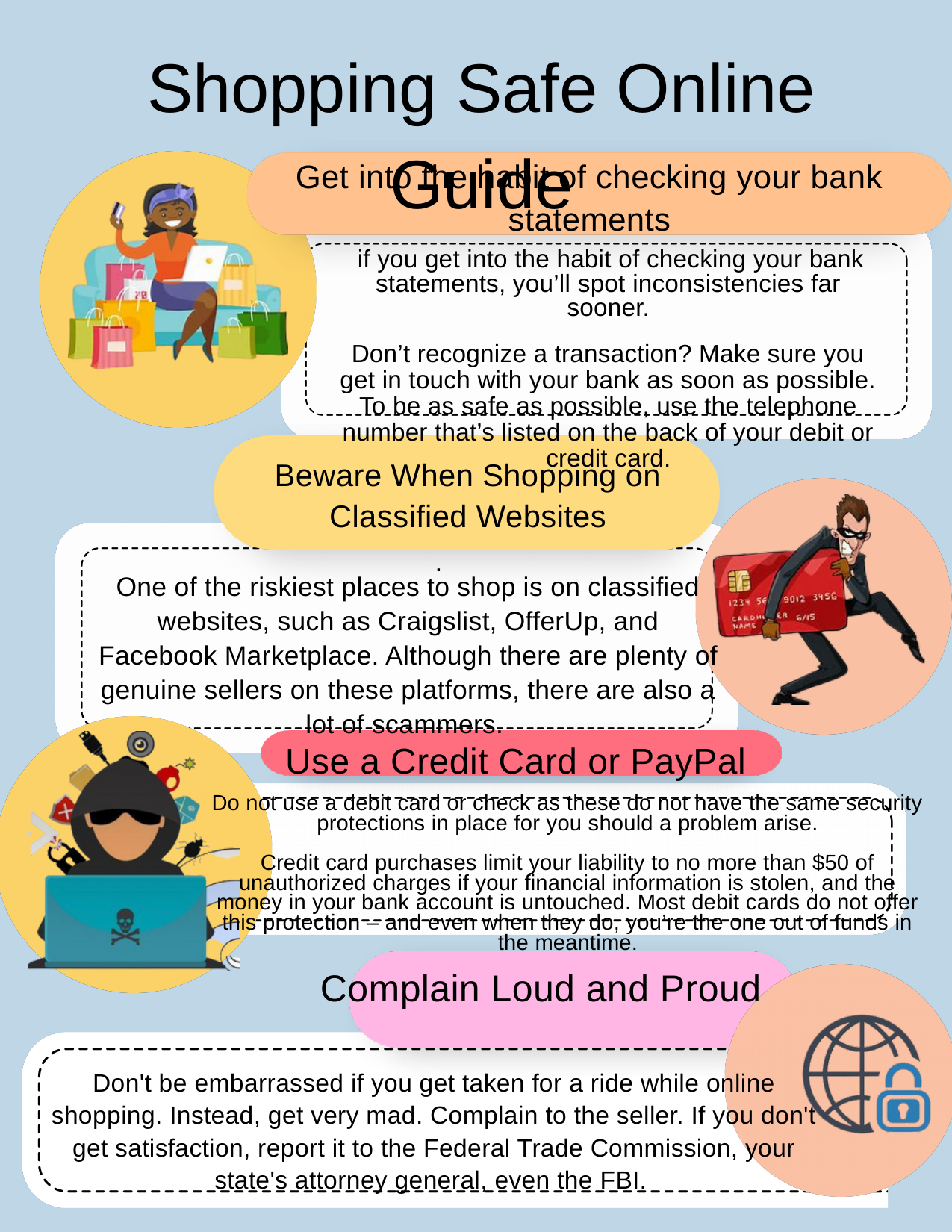

Shopping Safe Online Guide

Get into the habit of checking your bank statements

 if you get into the habit of checking your bank statements, you’ll spot inconsistencies far sooner.

Don’t recognize a transaction? Make sure you get in touch with your bank as soon as possible. To be as safe as possible, use the telephone number that’s listed on the back of your debit or credit card.

Beware When Shopping on Classified Websites

.
One of the riskiest places to shop is on classified websites, such as Craigslist, OfferUp, and Facebook Marketplace. Although there are plenty of genuine sellers on these platforms, there are also a lot of scammers.

Use a Credit Card or PayPal

Do not use a debit card or check as these do not have the same security protections in place for you should a problem arise.

Credit card purchases limit your liability to no more than $50 of unauthorized charges if your financial information is stolen, and the money in your bank account is untouched. Most debit cards do not offer this protection – and even when they do, you’re the one out of funds in the meantime.

Complain Loud and Proud

Don't be embarrassed if you get taken for a ride while online shopping. Instead, get very mad. Complain to the seller. If you don't get satisfaction, report it to the Federal Trade Commission, your state's attorney general, even the FBI.